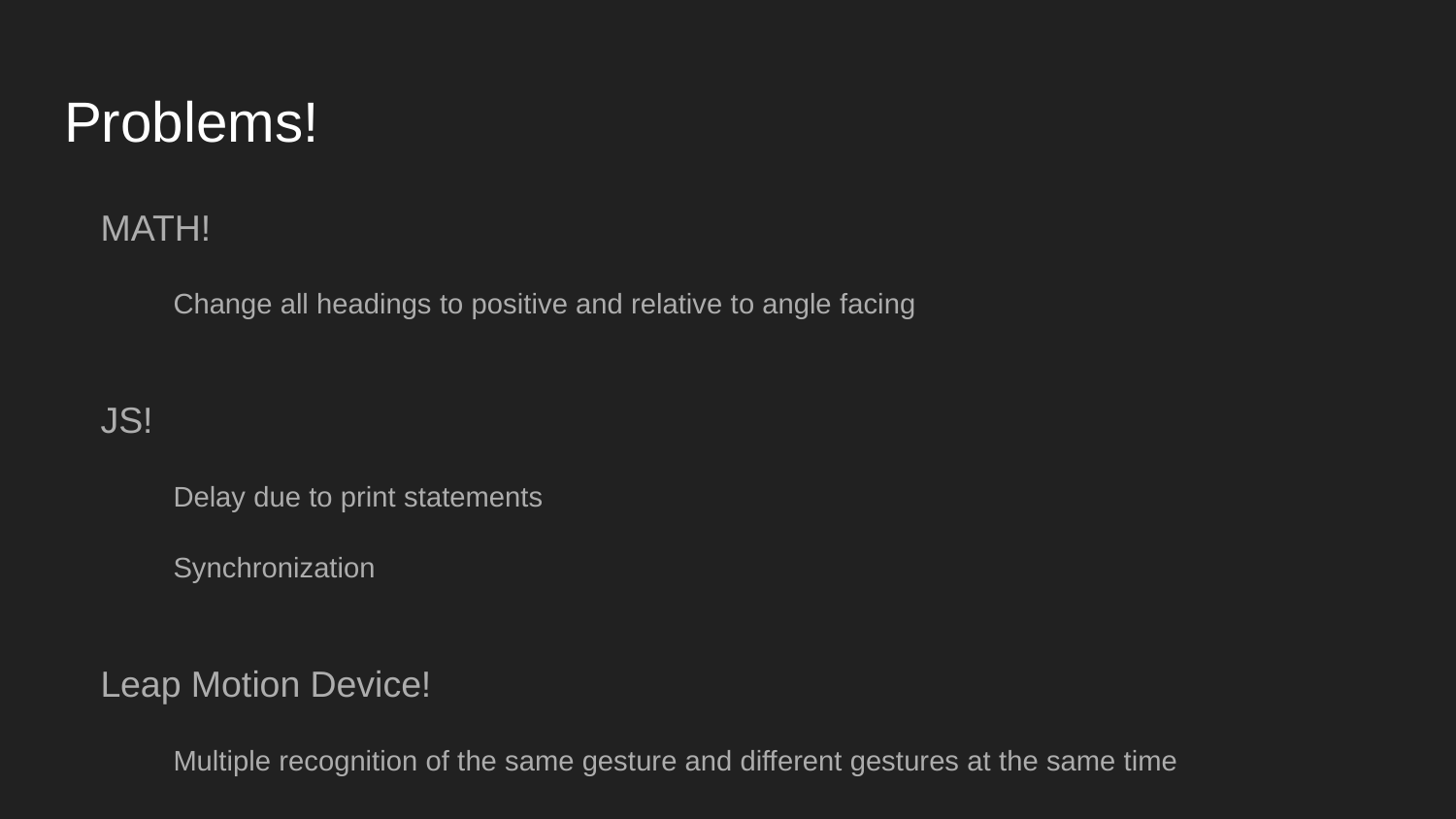

# Problems!
MATH!
Change all headings to positive and relative to angle facing
JS!
Delay due to print statements
Synchronization
Leap Motion Device!
Multiple recognition of the same gesture and different gestures at the same time